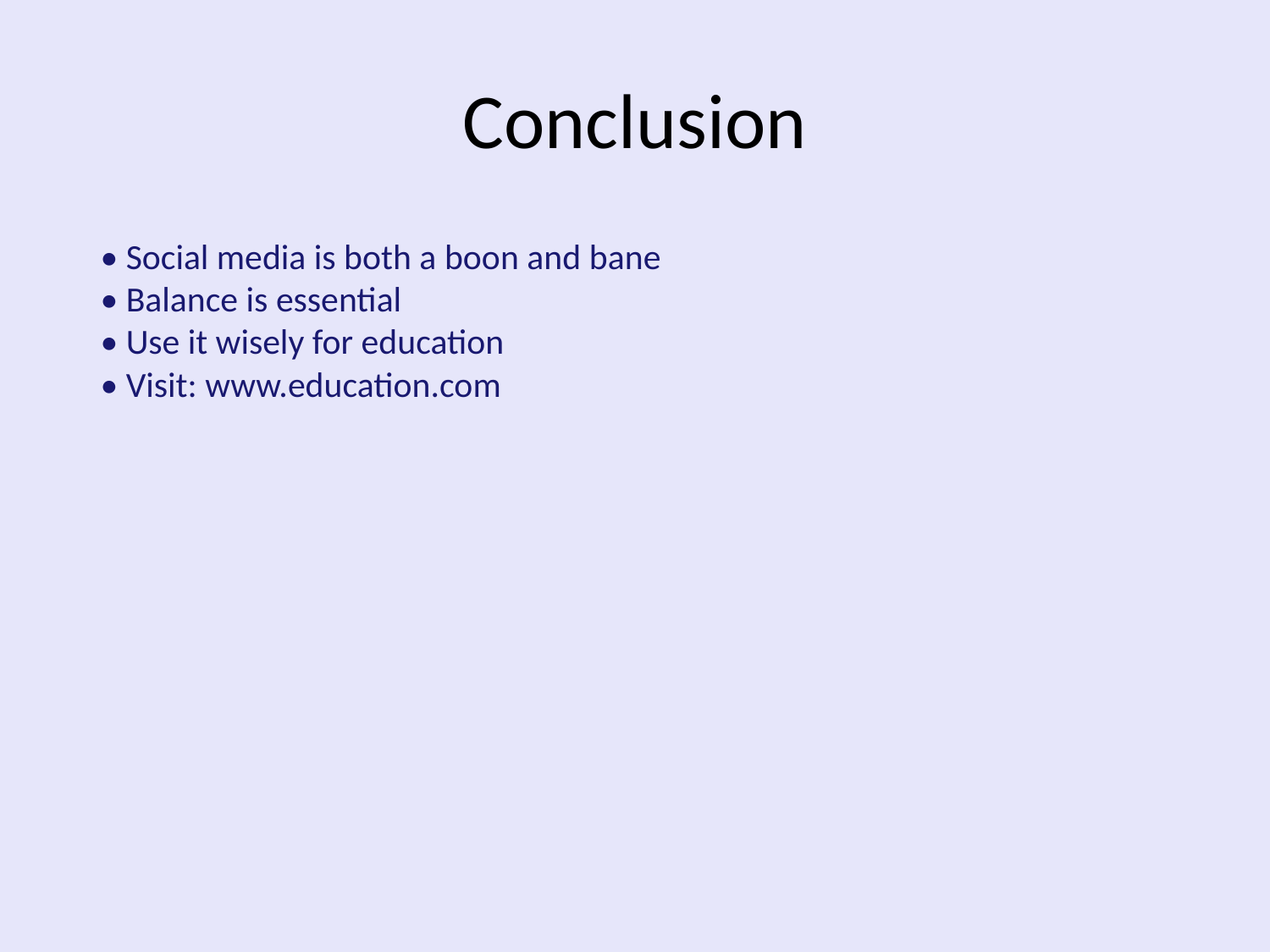

# Conclusion

• Social media is both a boon and bane
• Balance is essential
• Use it wisely for education
• Visit: www.education.com